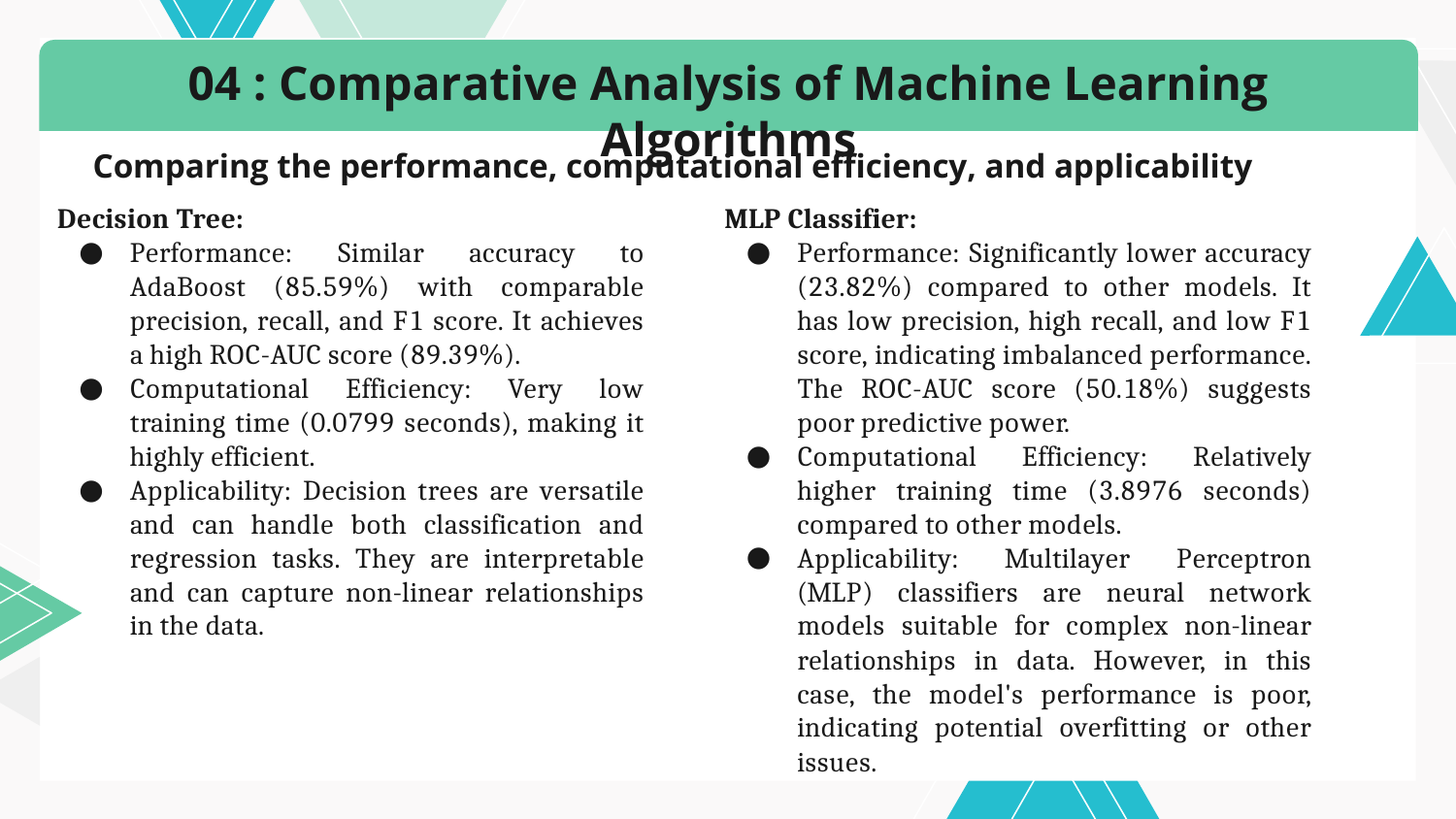

04 : Comparative Analysis of Machine Learning Algorithms
Comparing the performance, computational efficiency, and applicability
# Decision Tree:
Performance: Similar accuracy to AdaBoost (85.59%) with comparable precision, recall, and F1 score. It achieves a high ROC-AUC score (89.39%).
Computational Efficiency: Very low training time (0.0799 seconds), making it highly efficient.
Applicability: Decision trees are versatile and can handle both classification and regression tasks. They are interpretable and can capture non-linear relationships in the data.
MLP Classifier:
Performance: Significantly lower accuracy (23.82%) compared to other models. It has low precision, high recall, and low F1 score, indicating imbalanced performance. The ROC-AUC score (50.18%) suggests poor predictive power.
Computational Efficiency: Relatively higher training time (3.8976 seconds) compared to other models.
Applicability: Multilayer Perceptron (MLP) classifiers are neural network models suitable for complex non-linear relationships in data. However, in this case, the model's performance is poor, indicating potential overfitting or other issues.